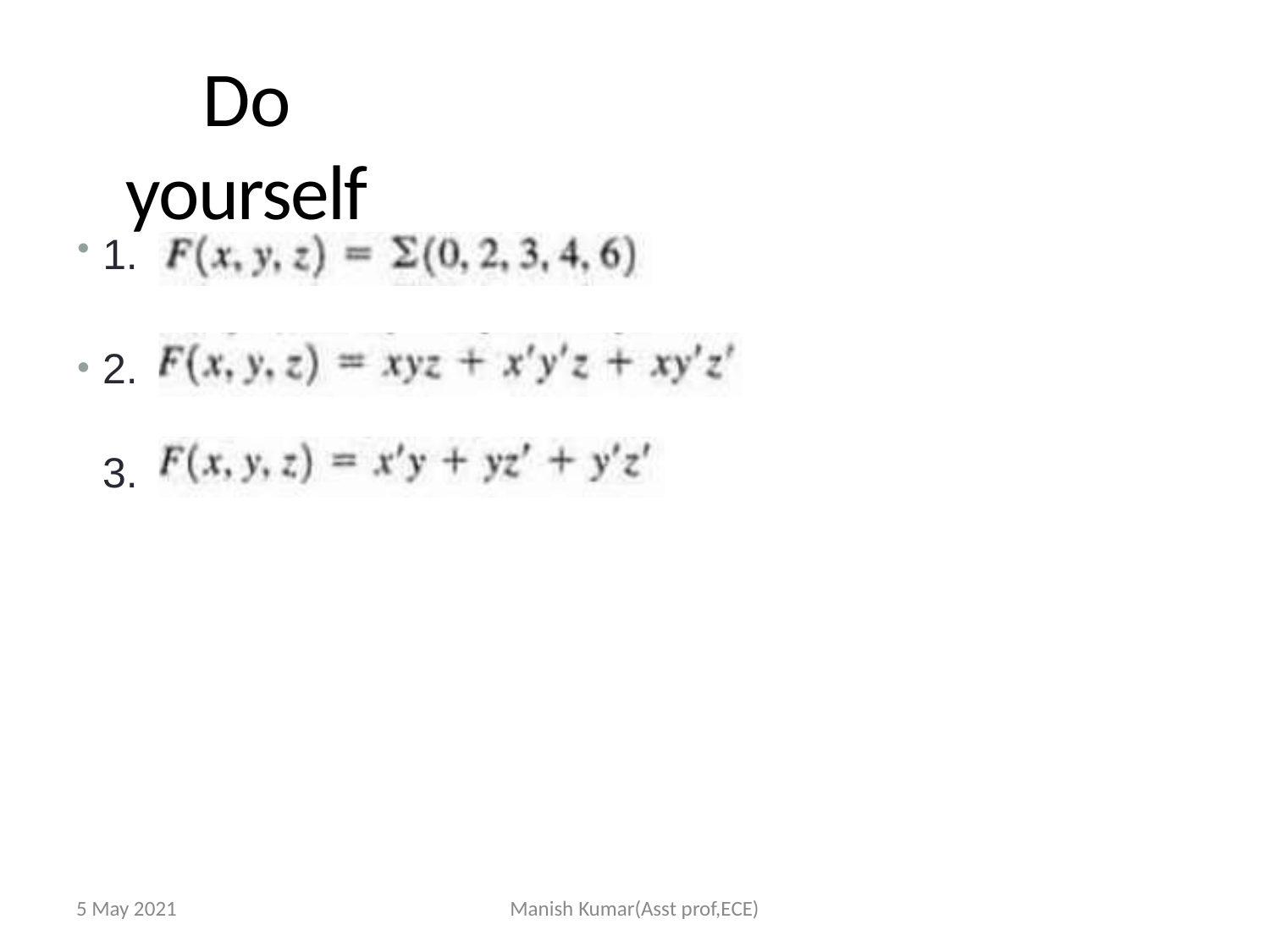

# Do yourself
1.

2.

3.

5 May 2021
Manish Kumar(Asst prof,ECE)